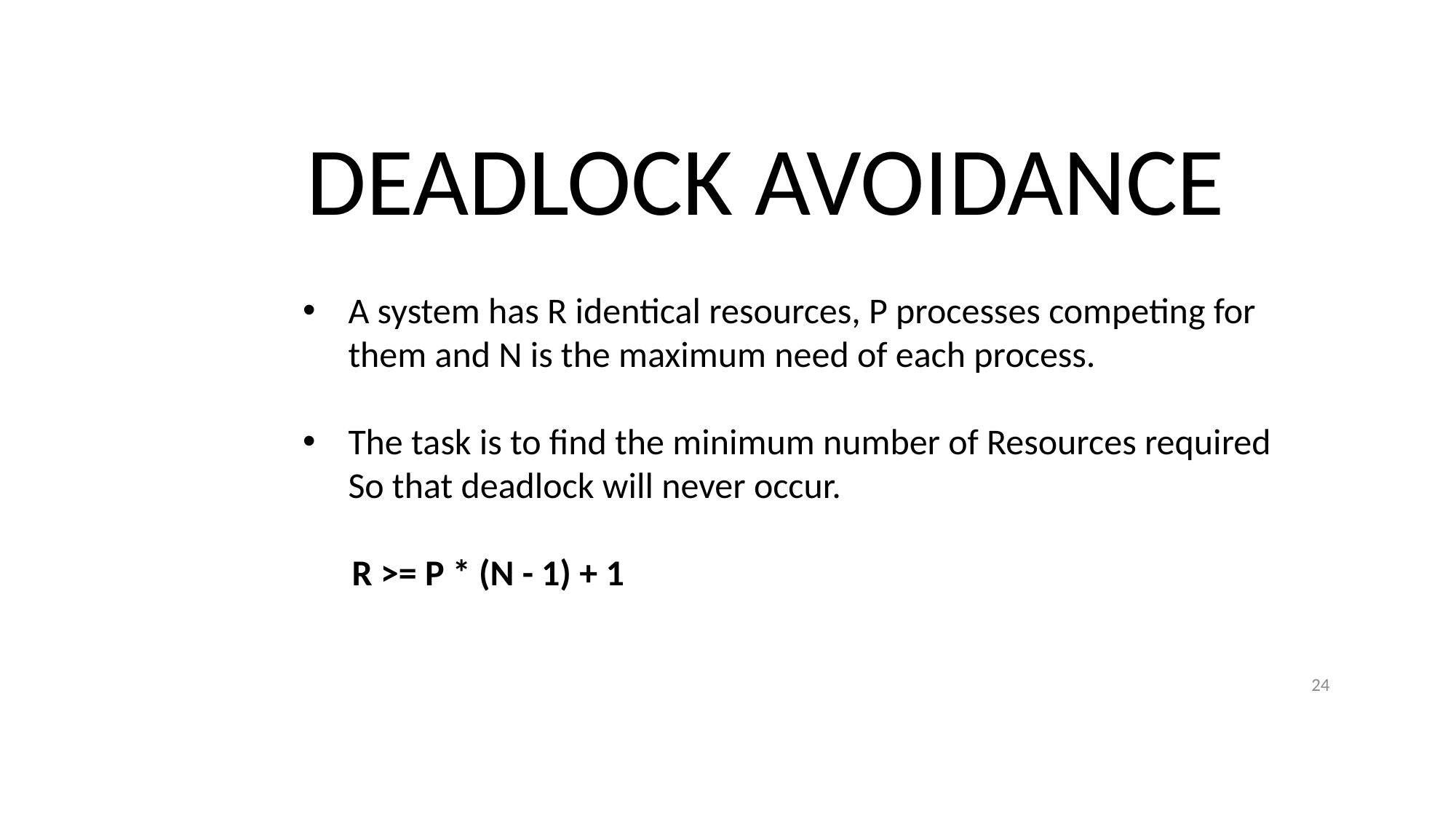

# DEADLOCK AVOIDANCE
A system has R identical resources, P processes competing for them and N is the maximum need of each process.

The task is to find the minimum number of Resources required So that deadlock will never occur.

      R >= P * (N - 1) + 1
24